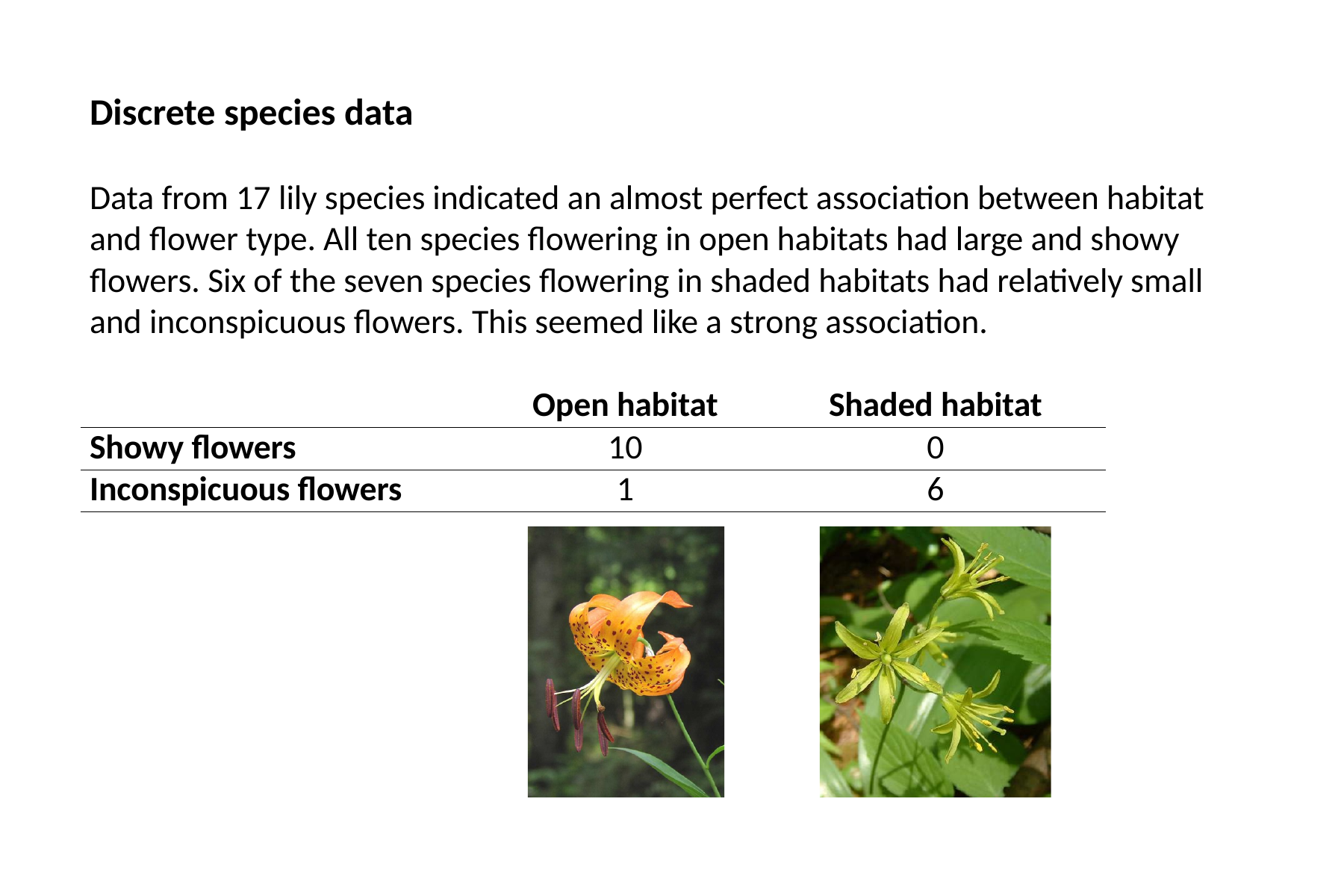

# Discrete species data
Data from 17 lily species indicated an almost perfect association between habitat  and flower type. All ten species flowering in open habitats had large and showy  flowers. Six of the seven species flowering in shaded habitats had relatively small  and inconspicuous flowers. This seemed like a strong association.
|  | Open habitat | Shaded habitat |
| --- | --- | --- |
| Showy flowers | 10 | 0 |
| Inconspicuous flowers | 1 | 6 |